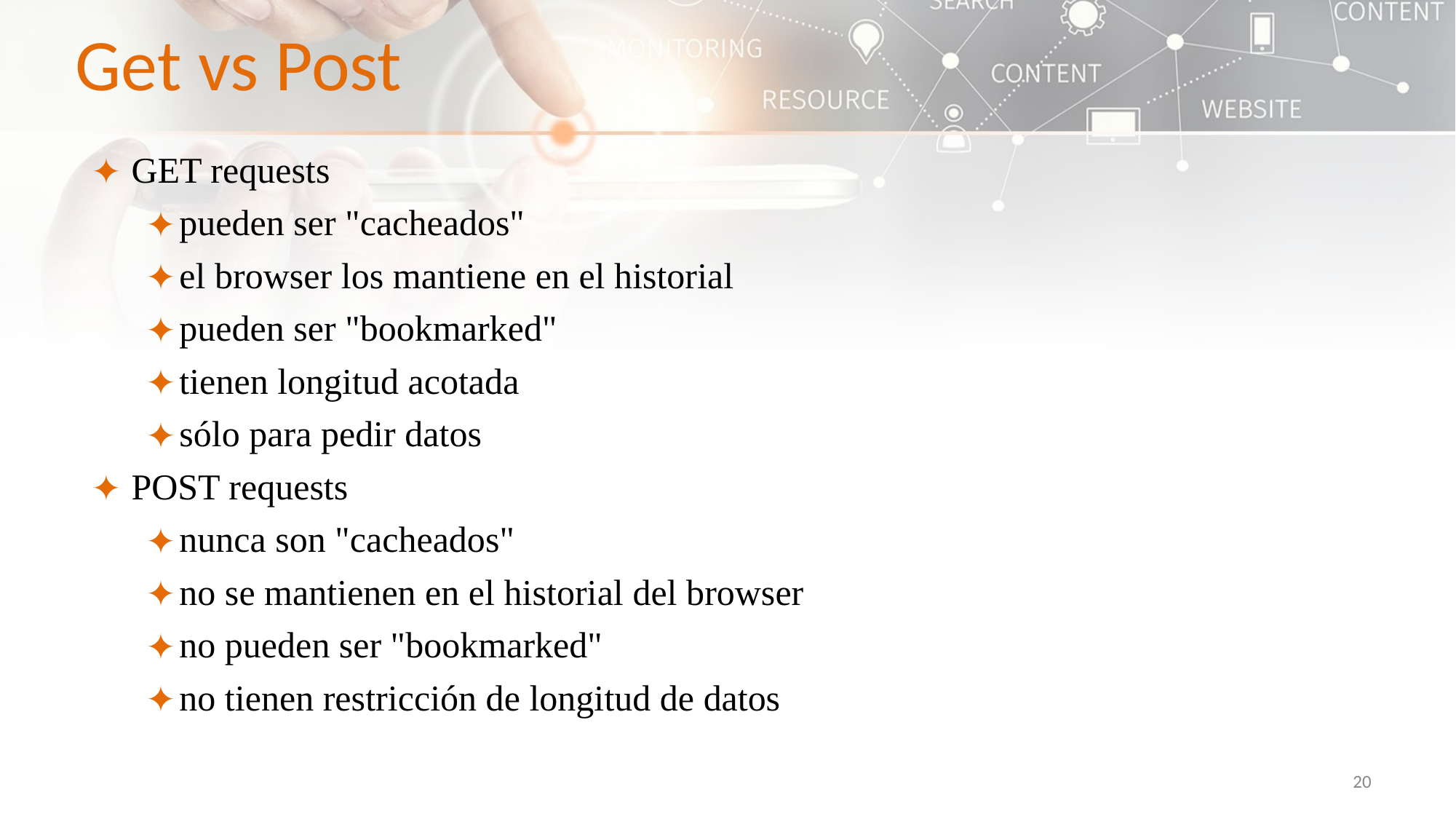

# Get vs Post
GET requests
pueden ser "cacheados"
el browser los mantiene en el historial
pueden ser "bookmarked"
tienen longitud acotada
sólo para pedir datos
POST requests
nunca son "cacheados"
no se mantienen en el historial del browser
no pueden ser "bookmarked"
no tienen restricción de longitud de datos

20